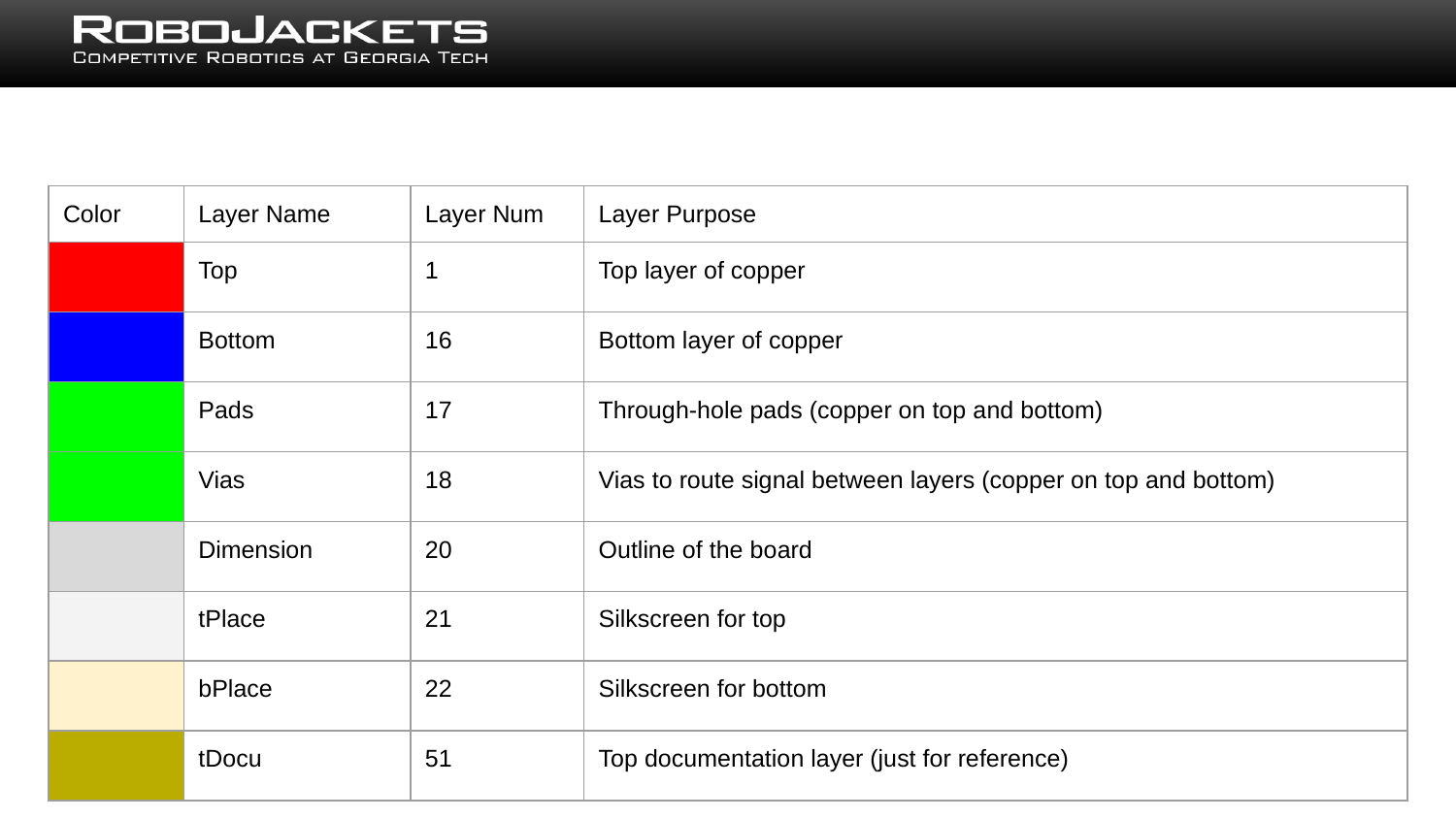

| Color | Layer Name | Layer Num | Layer Purpose |
| --- | --- | --- | --- |
|  | Top | 1 | Top layer of copper |
|  | Bottom | 16 | Bottom layer of copper |
|  | Pads | 17 | Through-hole pads (copper on top and bottom) |
|  | Vias | 18 | Vias to route signal between layers (copper on top and bottom) |
|  | Dimension | 20 | Outline of the board |
|  | tPlace | 21 | Silkscreen for top |
|  | bPlace | 22 | Silkscreen for bottom |
|  | tDocu | 51 | Top documentation layer (just for reference) |